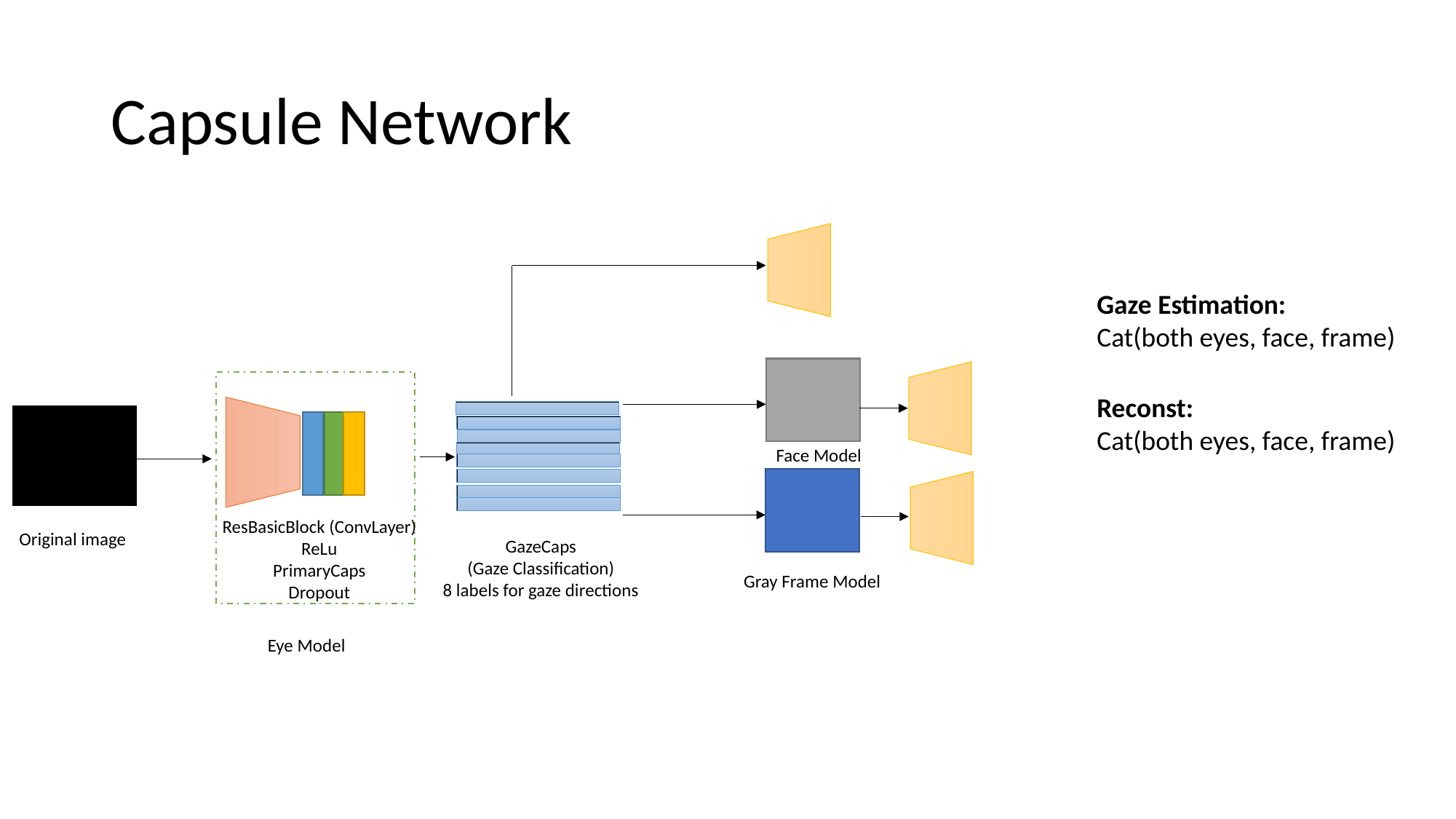

# Capsule Network

Gaze Estimation:
Cat(both eyes, face, frame)

Reconst:
Cat(both eyes, face, frame)

Face Model

ResBasicBlock (ConvLayer)
ReLu
PrimaryCaps
Dropout
Original image
GazeCaps
(Gaze Classification)
8 labels for gaze directions

Gray Frame Model
Eye Model